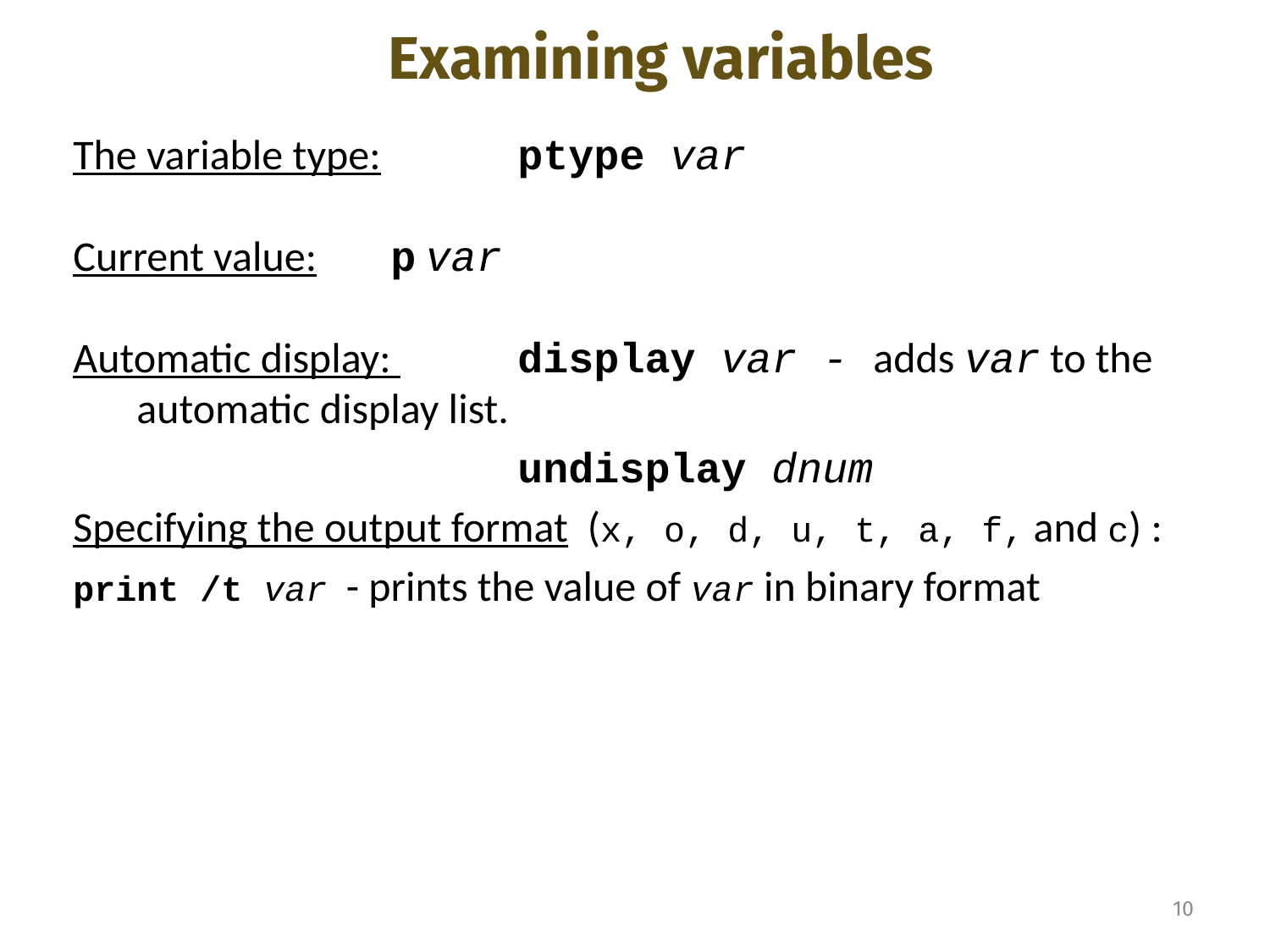

# Examining variables
The variable type:  	ptype var

Current value:  	p var

Automatic display: 	display var - adds var to the automatic display list.
				undisplay dnum
Specifying the output format  (x, o, d, u, t, a, f, and c) :
print /t var  - prints the value of var in binary format

10